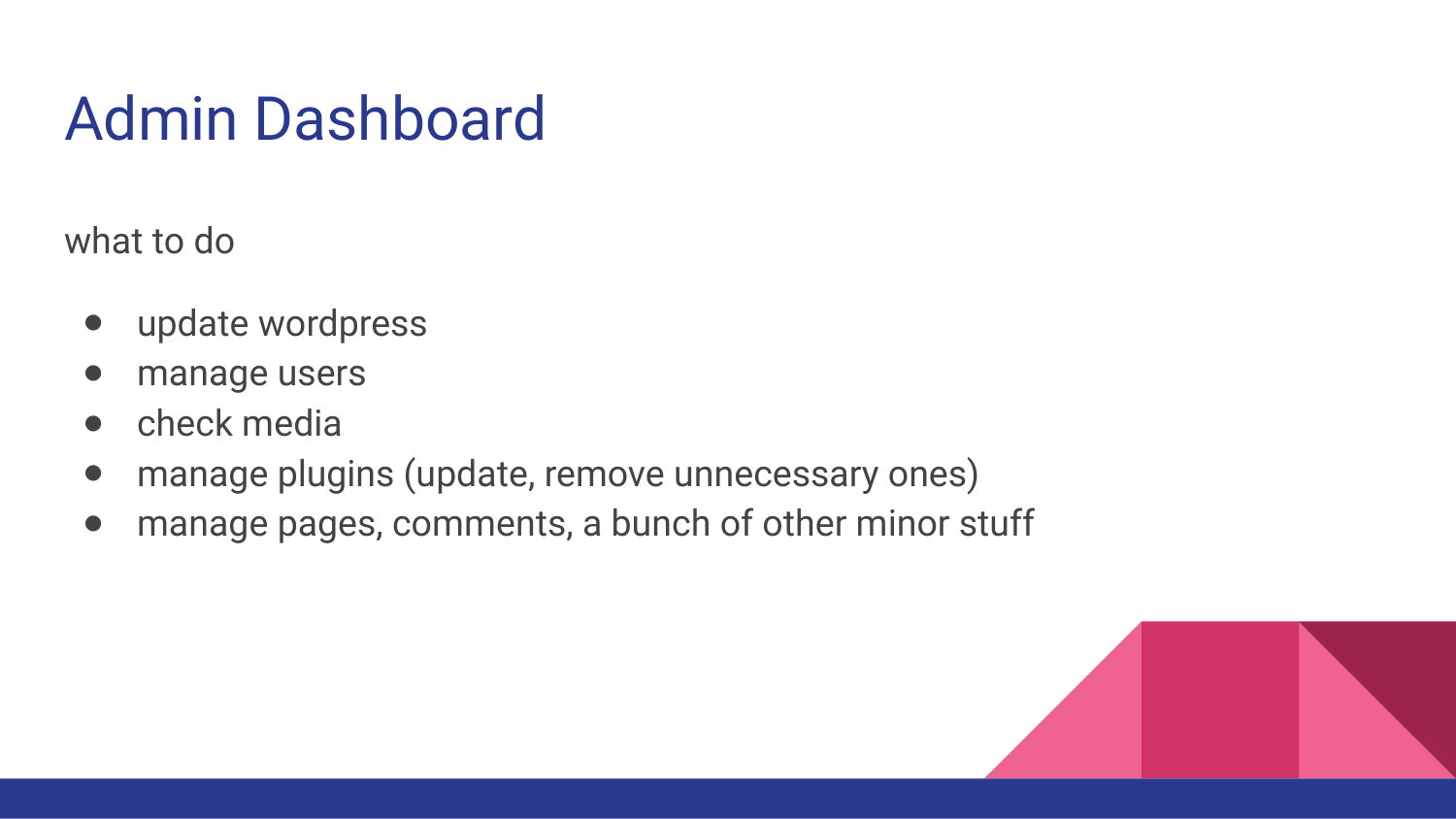

# Admin Dashboard
what to do
update wordpress
manage users
check media
manage plugins (update, remove unnecessary ones)
manage pages, comments, a bunch of other minor stuff